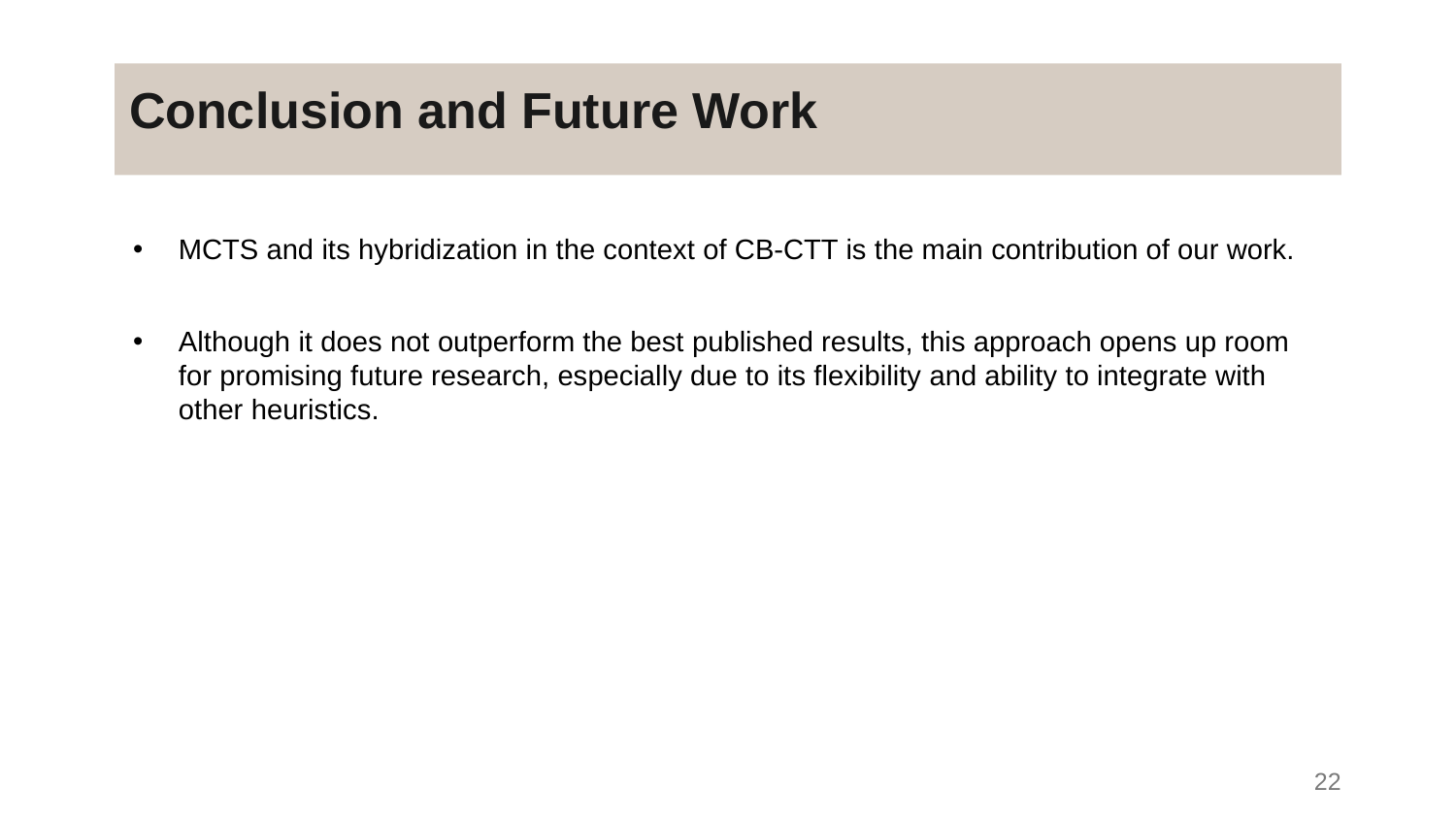

# Conclusion and Future Work
MCTS and its hybridization in the context of CB-CTT is the main contribution of our work.

Although it does not outperform the best published results, this approach opens up room for promising future research, especially due to its flexibility and ability to integrate with other heuristics.
22